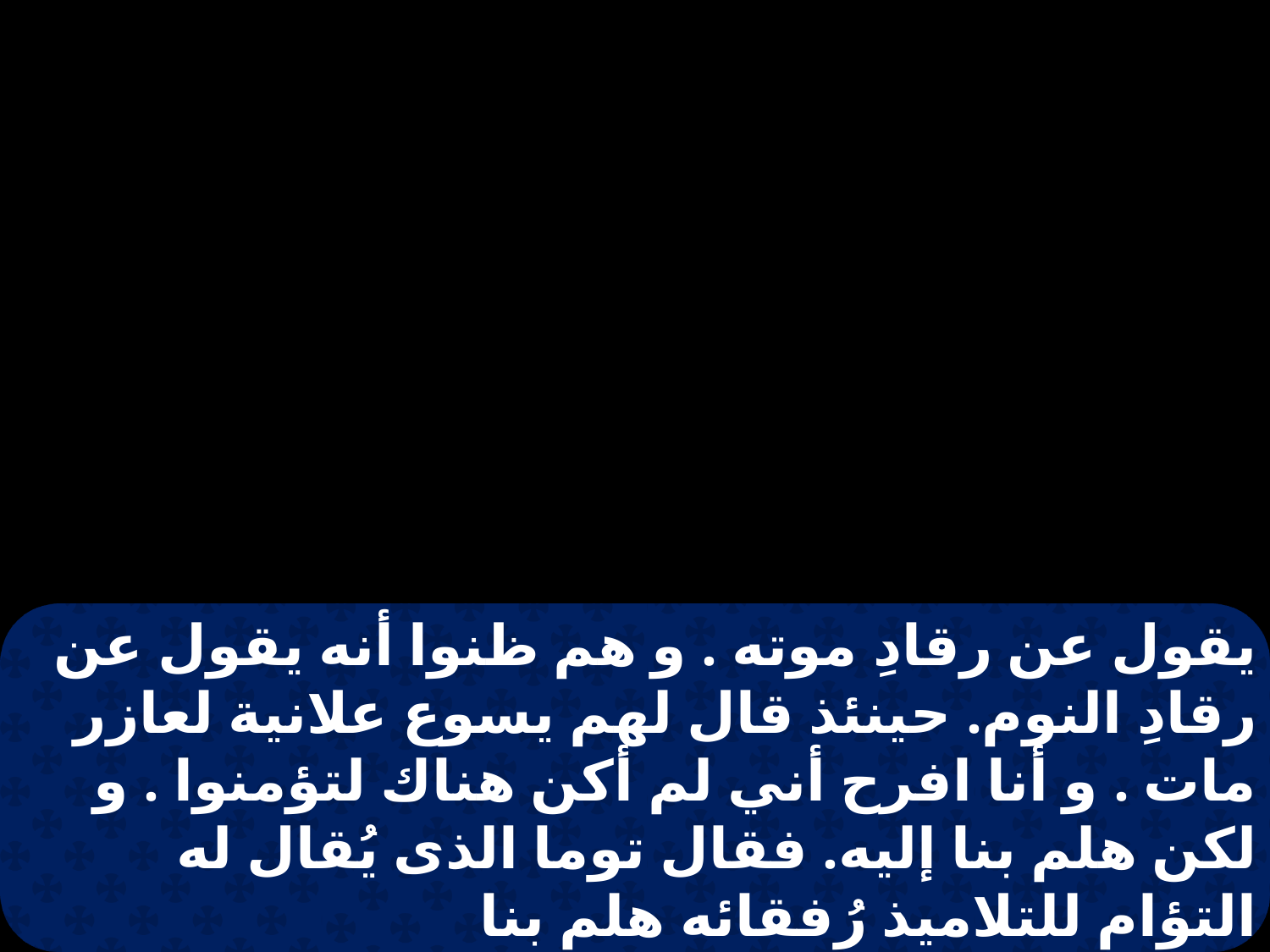

يقول عن رقادِ موته . و هم ظنوا أنه يقول عن رقادِ النوم. حينئذ قال لهم يسوع علانية لعازر مات . و أنا افرح أني لم أكن هناك لتؤمنوا . و لكن هلم بنا إليه. فقال توما الذى يُقال له التؤام للتلاميذ رُفقائه هلم بنا